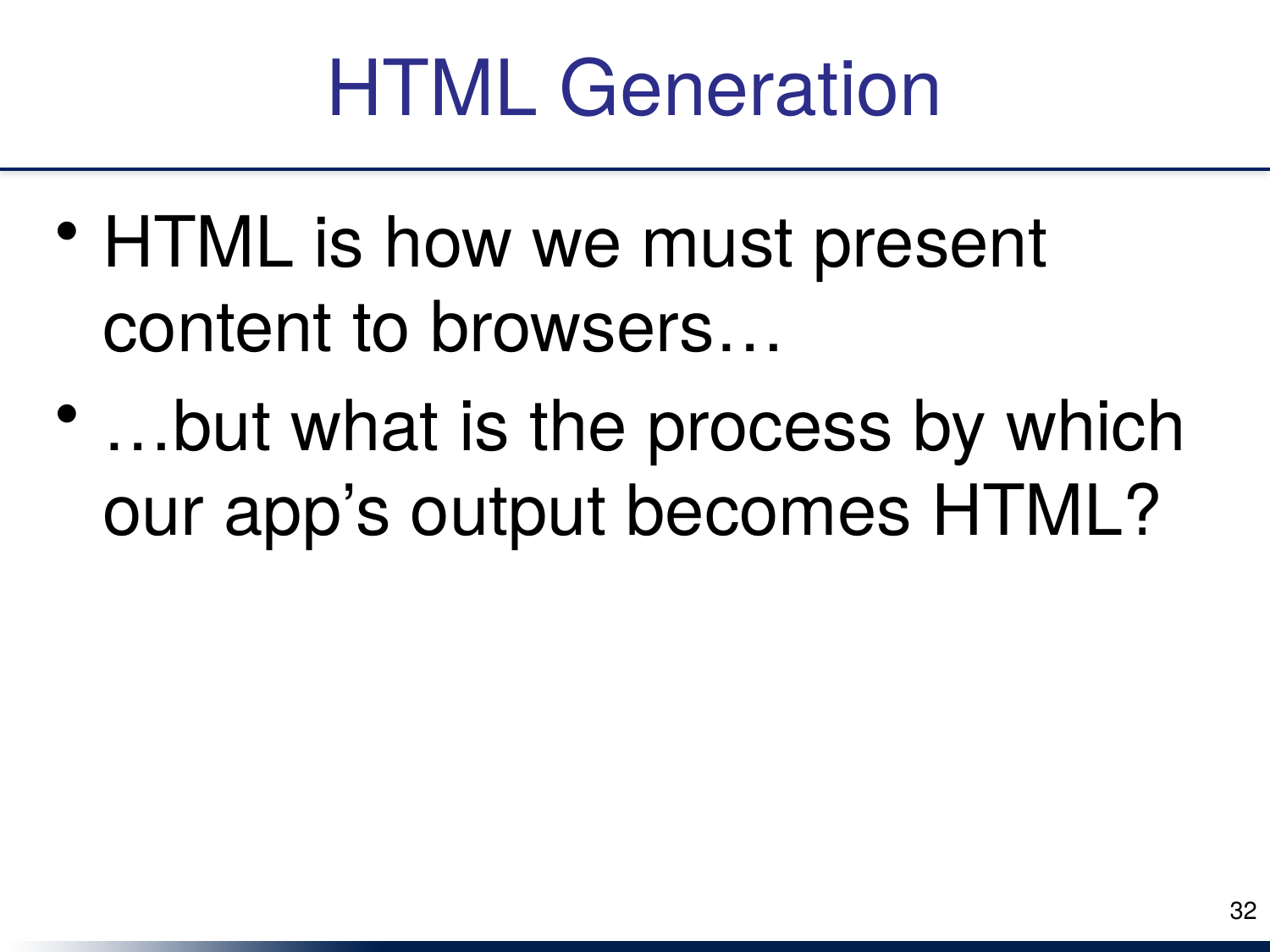

# HTML Generation
HTML is how we must present content to browsers…
…but what is the process by which our app’s output becomes HTML?
32